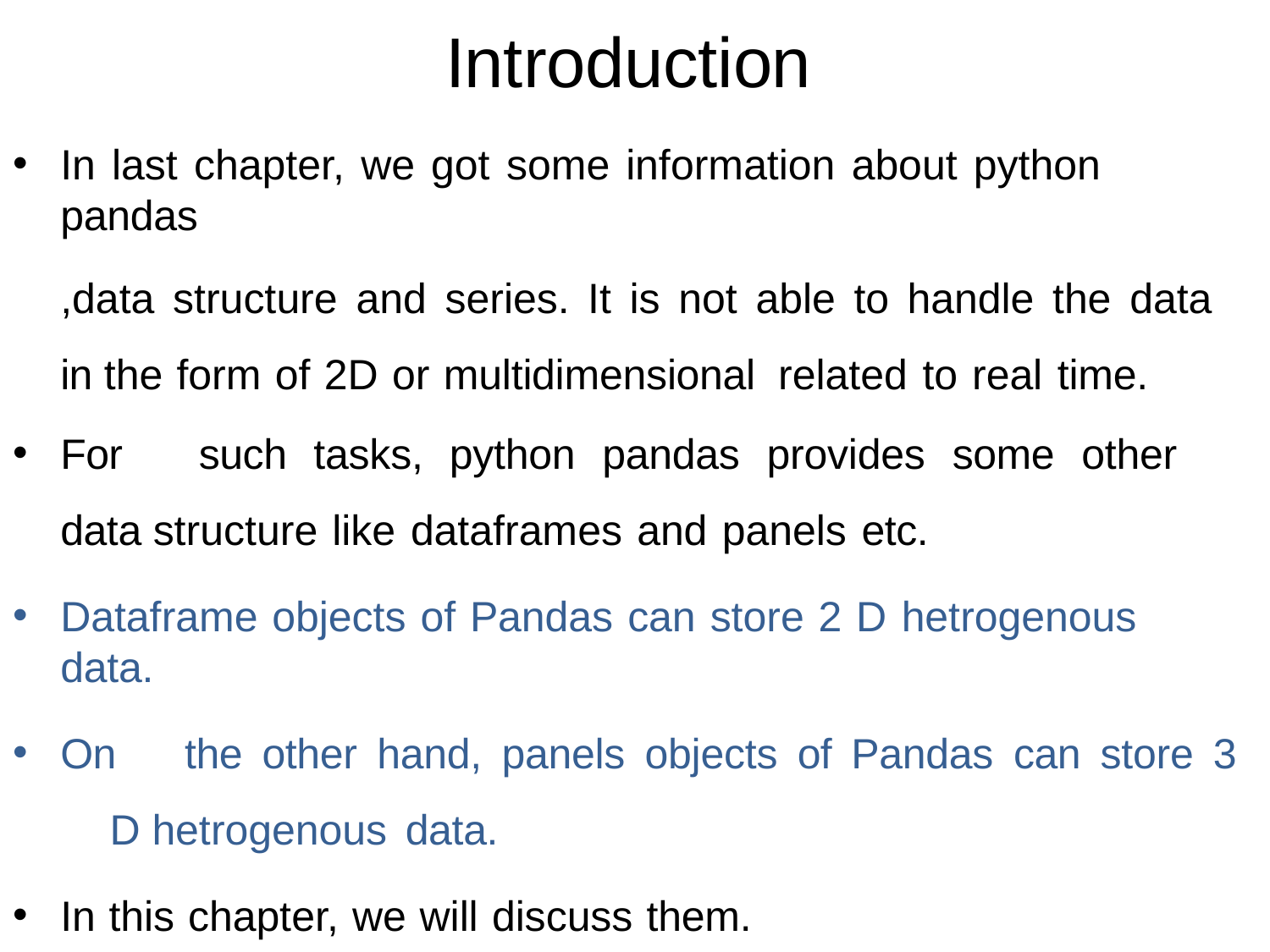

# Introduction
In last chapter, we got some information about python pandas
,data structure and series. It is not able to handle the data in the form of 2D or multidimensional	related to real time.
For	such	tasks,	python	pandas	provides	some	other	data structure like dataframes and panels etc.
Dataframe objects of Pandas can store 2 D hetrogenous data.
On	the	other	hand,	panels	objects	of	Pandas	can	store	3	D hetrogenous data.
In this chapter, we will discuss them.